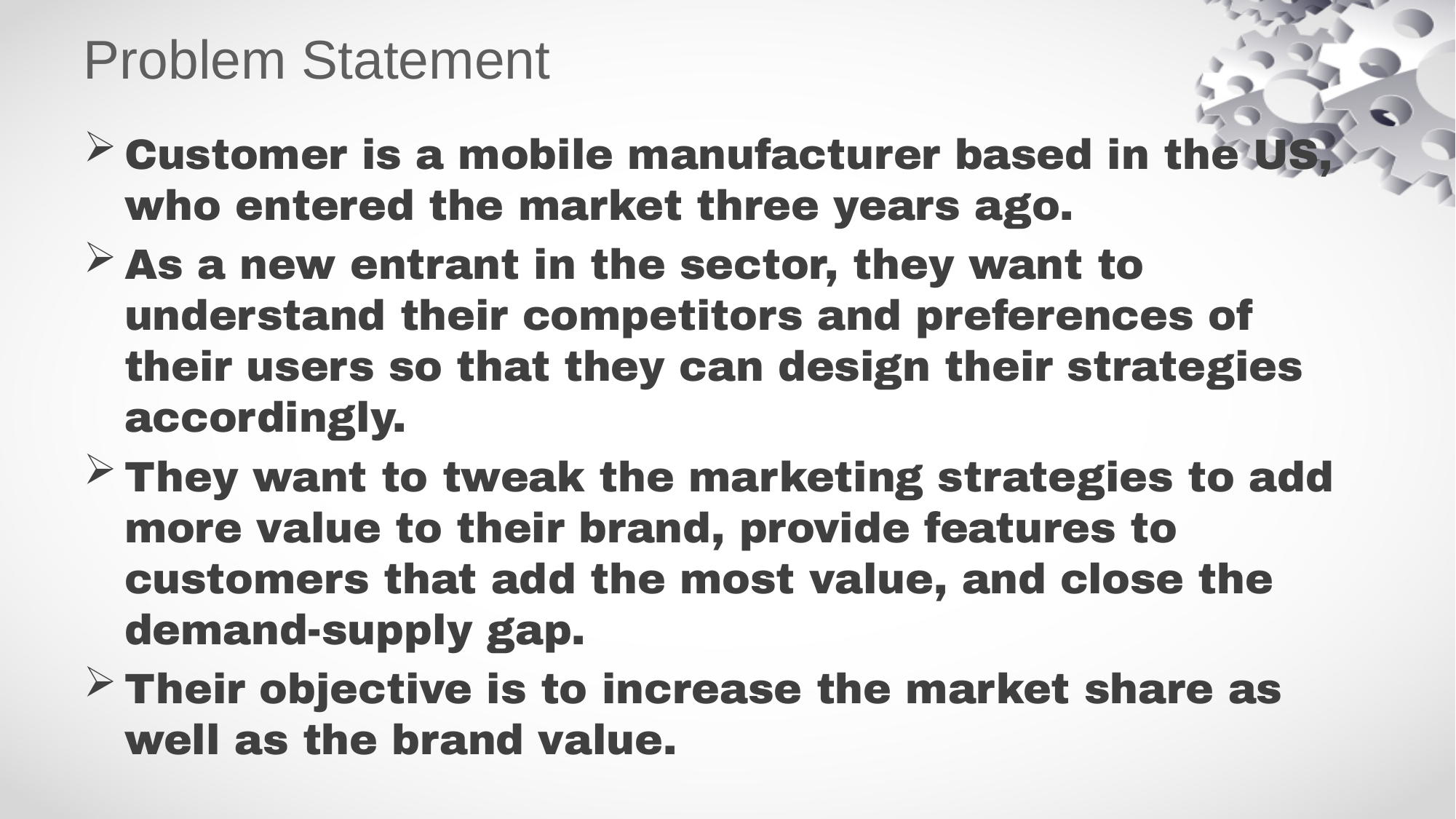

# Problem Statement
Customer is a mobile manufacturer based in the US, who entered the market three years ago.
As a new entrant in the sector, they want to understand their competitors and preferences of their users so that they can design their strategies accordingly.
They want to tweak the marketing strategies to add more value to their brand, provide features to customers that add the most value, and close the demand-supply gap.
Their objective is to increase the market share as well as the brand value.